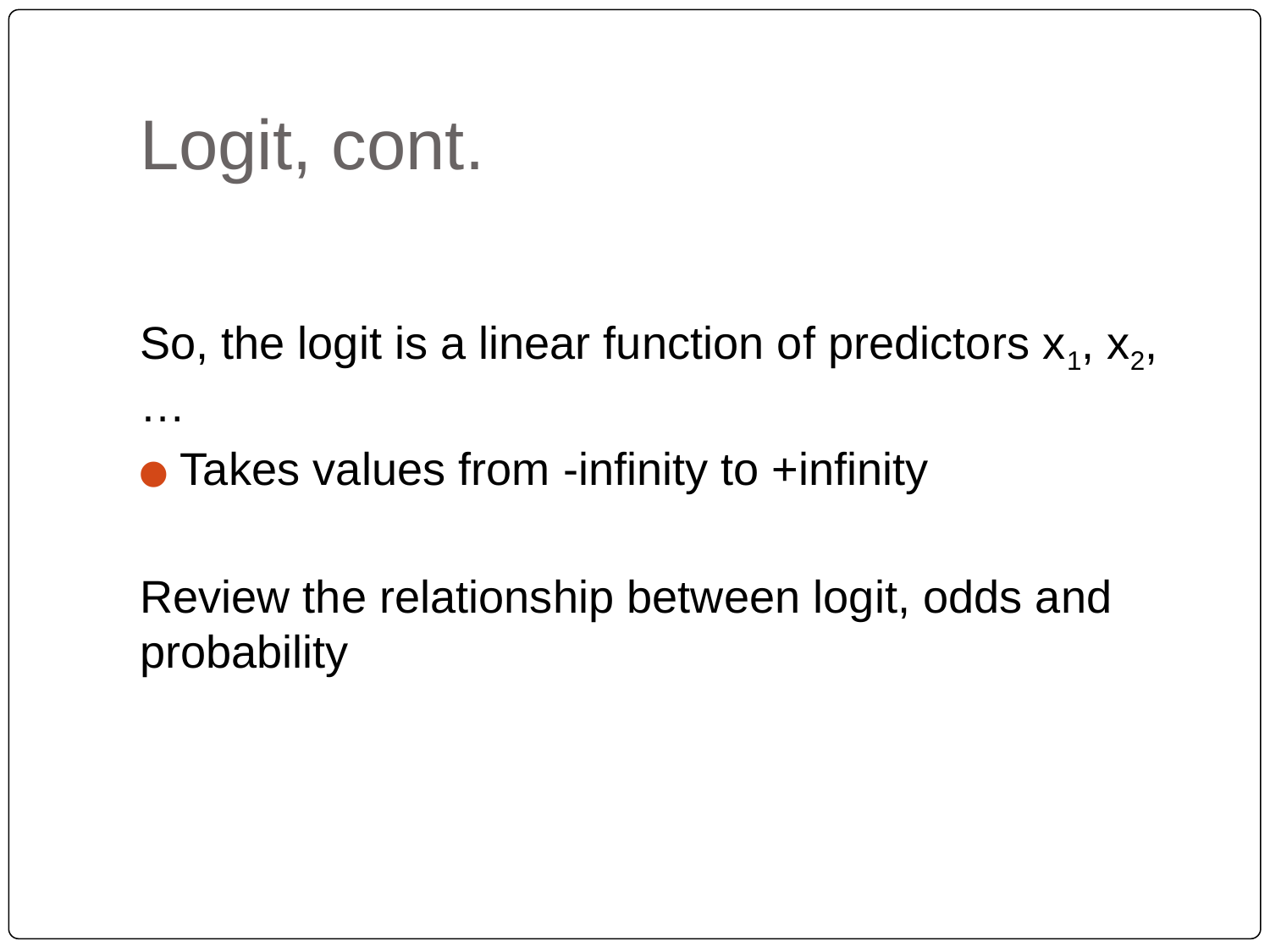

# Logit, cont.
So, the logit is a linear function of predictors x1, x2, …
 Takes values from -infinity to +infinity

Review the relationship between logit, odds and probability